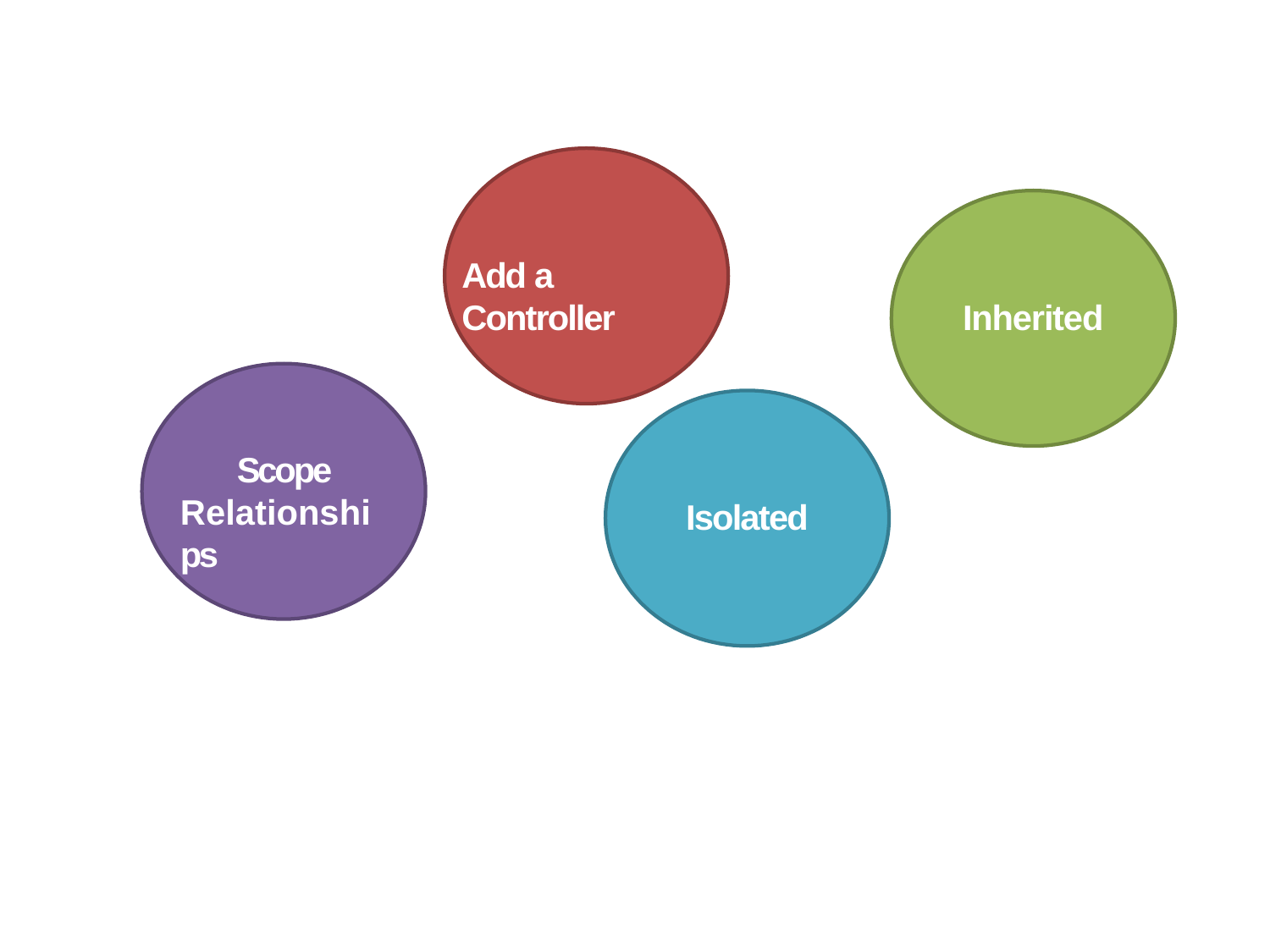

# Add a Controller
Inherited

Scope  Relationships
Isolated